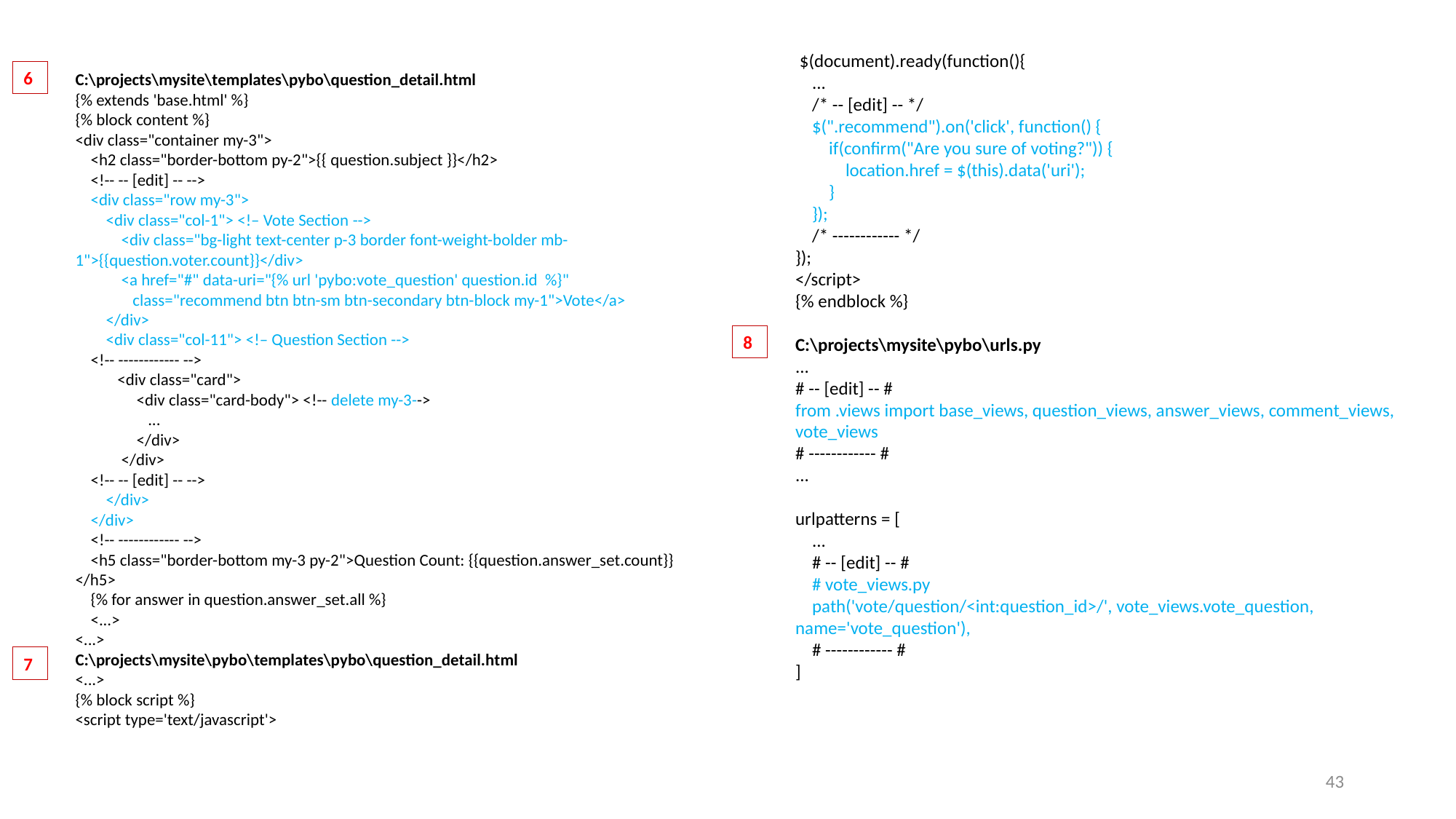

$(document).ready(function(){
    ...
    /* -- [edit] -- */
    $(".recommend").on('click', function() {
        if(confirm("Are you sure of voting?")) {
            location.href = $(this).data('uri');
        }
    });
    /* ------------ */
});
</script>
{% endblock %}

C:\projects\mysite\pybo\urls.py
...
# -- [edit] -- #
from .views import base_views, question_views, answer_views, comment_views, vote_views
# ------------ #
...

urlpatterns = [
    ...
    # -- [edit] -- #
    # vote_views.py
    path('vote/question/<int:question_id>/', vote_views.vote_question, name='vote_question'),
    # ------------ #
]
6

C:\projects\mysite\templates\pybo\question_detail.html
{% extends 'base.html' %}
{% block content %}
<div class="container my-3">
    <h2 class="border-bottom py-2">{{ question.subject }}</h2>
    <!-- -- [edit] -- -->
    <div class="row my-3">
        <div class="col-1"> <!– Vote Section -->
            <div class="bg-light text-center p-3 border font-weight-bolder mb-1">{{question.voter.count}}</div>
            <a href="#" data-uri="{% url 'pybo:vote_question' question.id  %}"
               class="recommend btn btn-sm btn-secondary btn-block my-1">Vote</a>
        </div>
        <div class="col-11"> <!– Question Section -->
    <!-- ------------ -->
           <div class="card">
                <div class="card-body"> <!-- delete my-3-->
                   ...
                </div>
            </div>
    <!-- -- [edit] -- -->
        </div>
    </div>
    <!-- ------------ -->
    <h5 class="border-bottom my-3 py-2">Question Count: {{question.answer_set.count}} </h5>
    {% for answer in question.answer_set.all %}
    <...>
<...>
C:\projects\mysite\pybo\templates\pybo\question_detail.html
<...>
{% block script %}
<script type='text/javascript'>

8
7
43